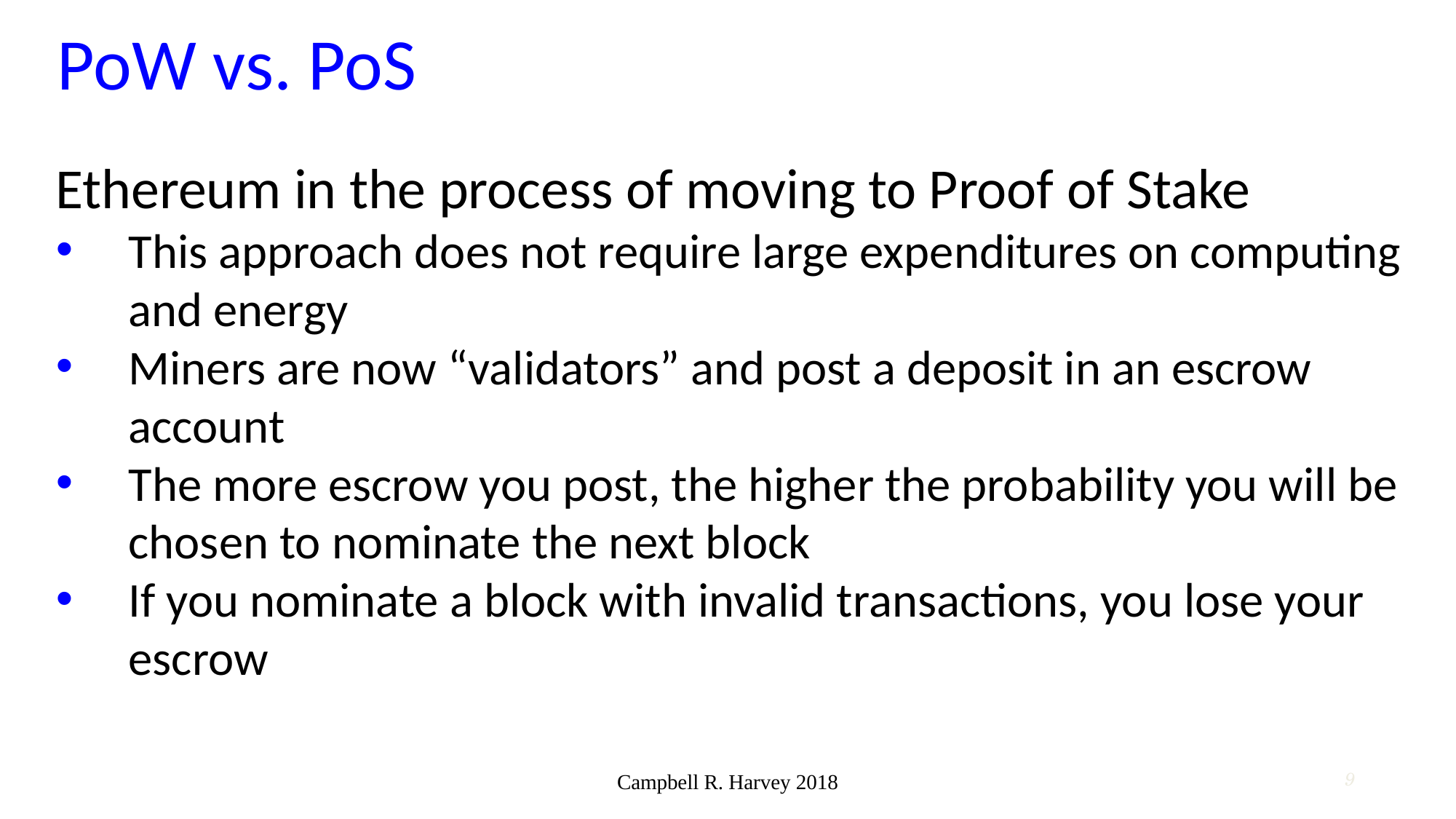

# PoW vs. PoS
Ethereum in the process of moving to Proof of Stake
This approach does not require large expenditures on computing and energy
Miners are now “validators” and post a deposit in an escrow account
The more escrow you post, the higher the probability you will be chosen to nominate the next block
If you nominate a block with invalid transactions, you lose your escrow
Campbell R. Harvey 2018
9